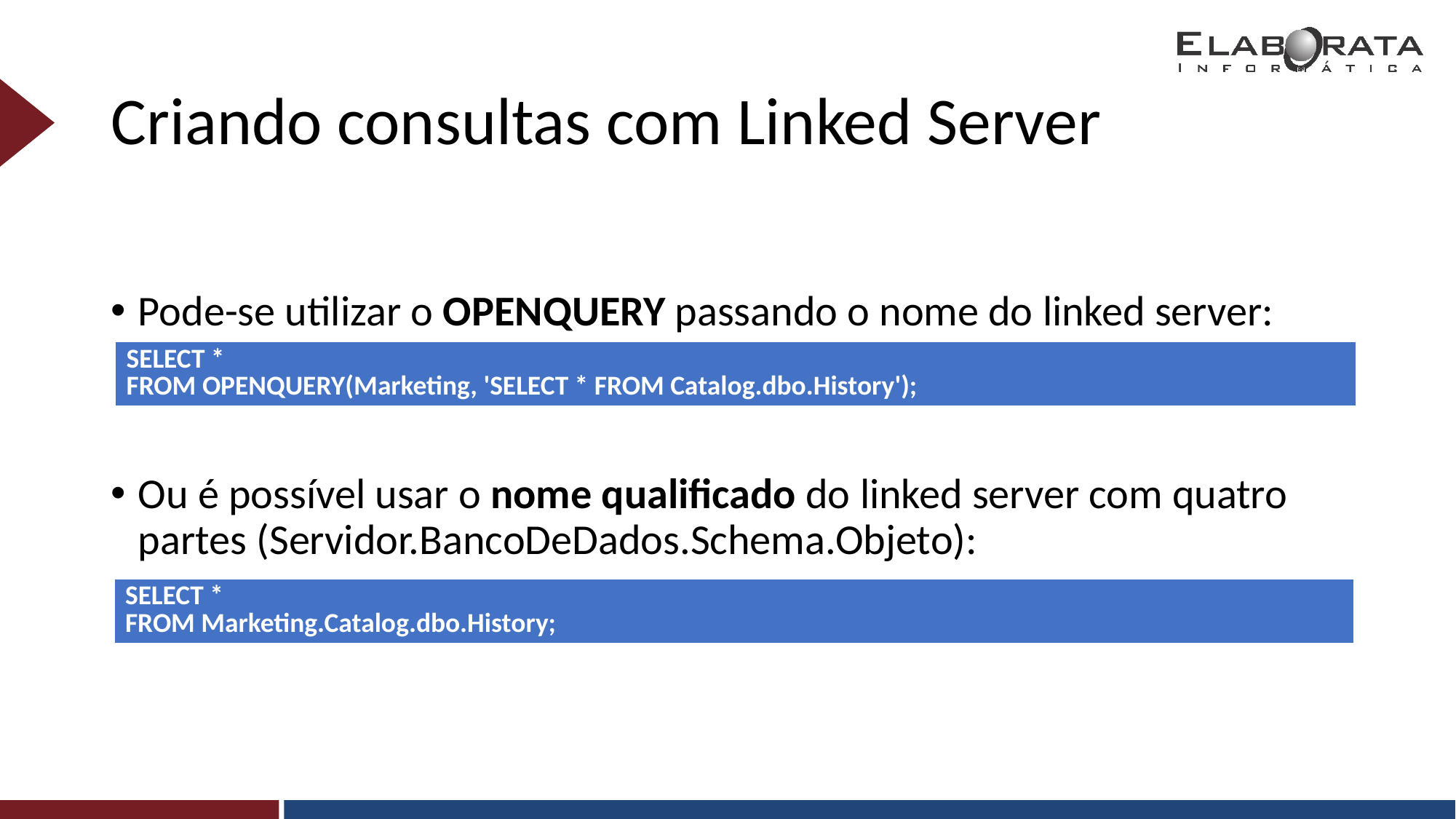

# Criando consultas com Linked Server

Pode-se utilizar o OPENQUERY passando o nome do linked server:

Ou é possível usar o nome qualificado do linked server com quatro partes (Servidor.BancoDeDados.Schema.Objeto):
| SELECT \* FROM OPENQUERY(Marketing, 'SELECT \* FROM Catalog.dbo.History'); |
| --- |
| SELECT \* FROM Marketing.Catalog.dbo.History; |
| --- |